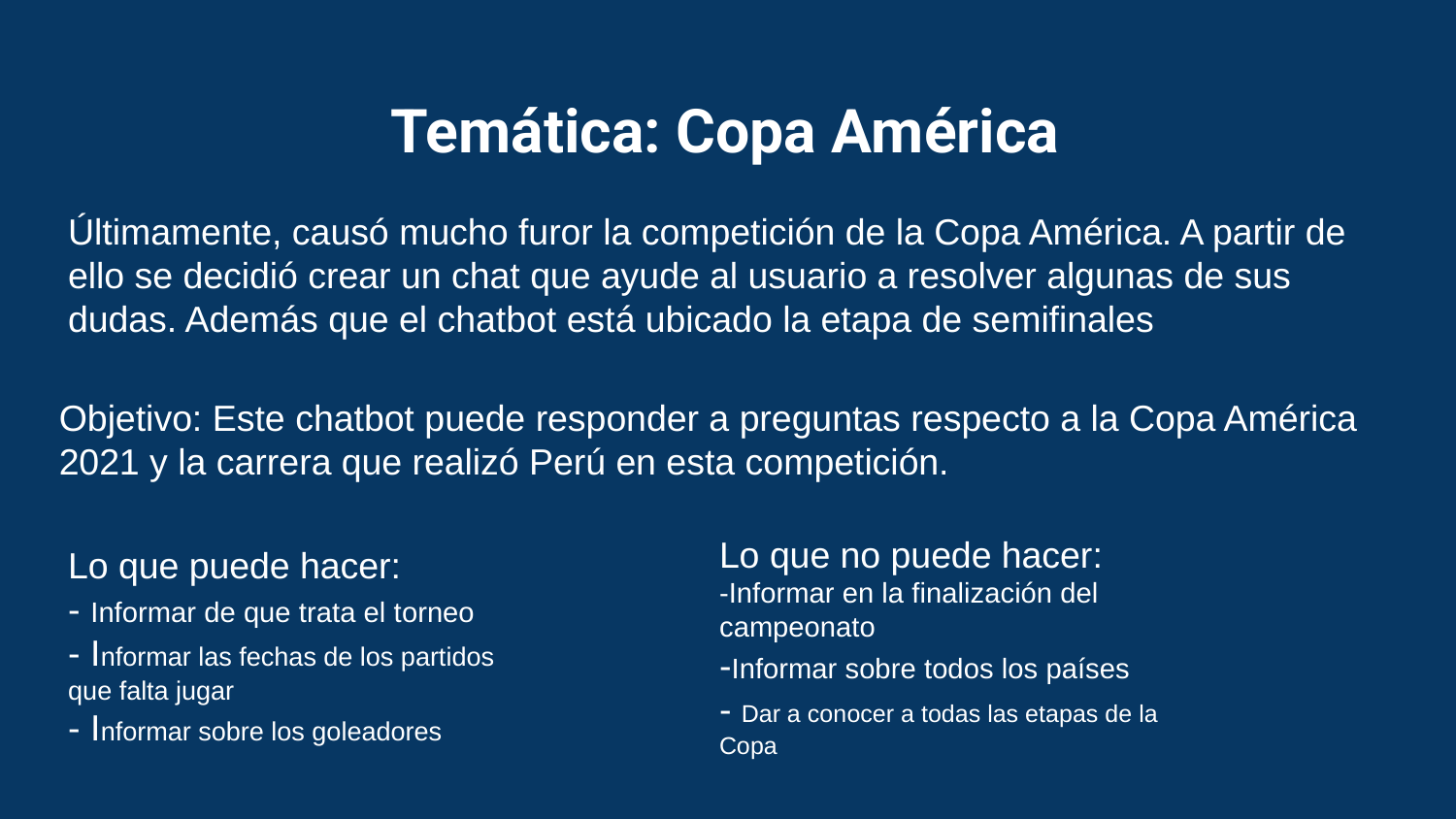

Temática: Copa América
# Últimamente, causó mucho furor la competición de la Copa América. A partir de ello se decidió crear un chat que ayude al usuario a resolver algunas de sus dudas. Además que el chatbot está ubicado la etapa de semifinales

Objetivo: Este chatbot puede responder a preguntas respecto a la Copa América 2021 y la carrera que realizó Perú en esta competición.

Lo que no puede hacer:
-Informar en la finalización del campeonato
-Informar sobre todos los países
- Dar a conocer a todas las etapas de la Copa
Lo que puede hacer:
- Informar de que trata el torneo
- Informar las fechas de los partidos que falta jugar
- Informar sobre los goleadores